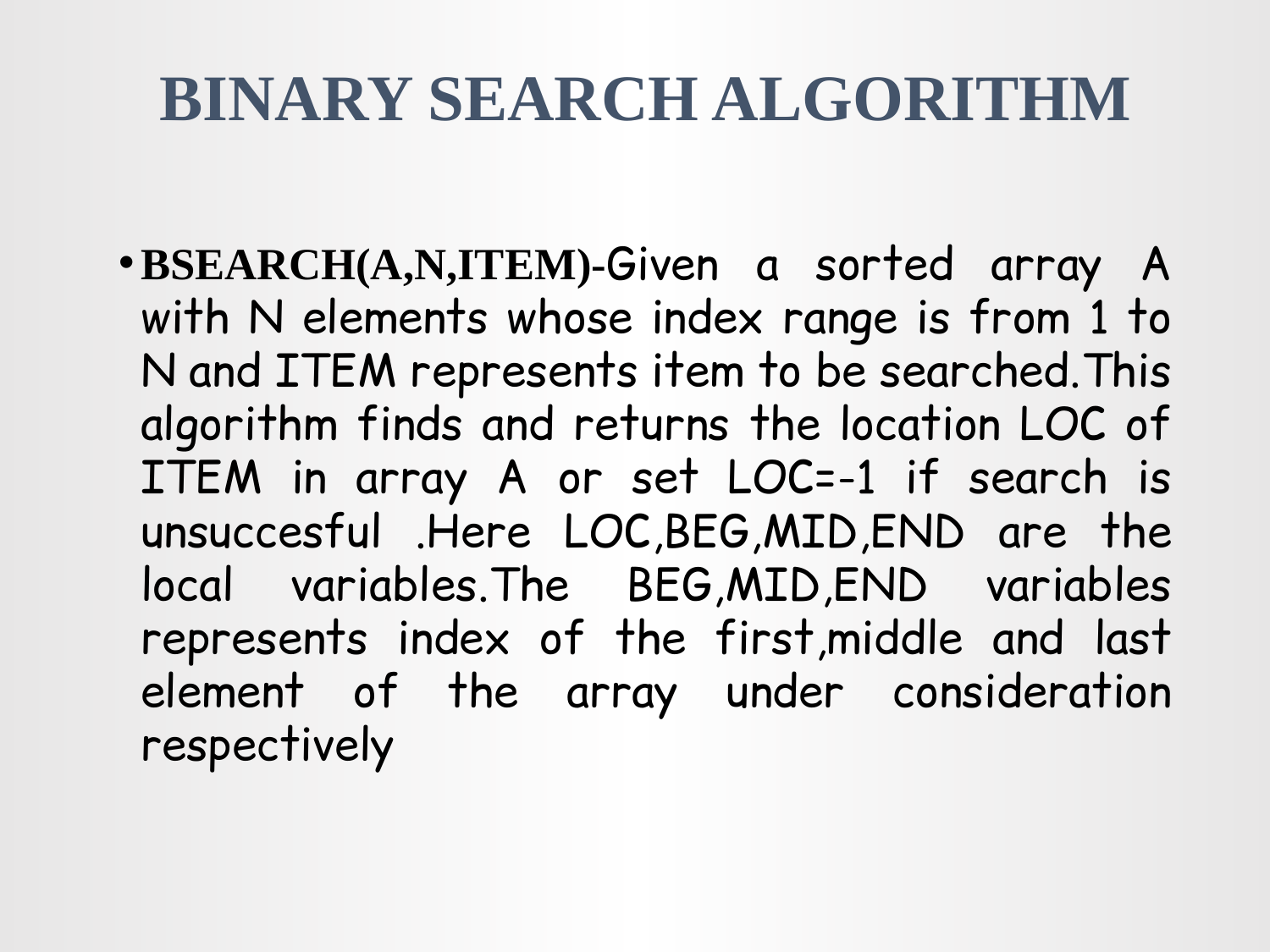

# BINARY SEARCH ALGORITHM
BSEARCH(A,N,ITEM)-Given a sorted array A with N elements whose index range is from 1 to N and ITEM represents item to be searched.This algorithm finds and returns the location LOC of ITEM in array A or set LOC=-1 if search is unsuccesful .Here LOC,BEG,MID,END are the local variables.The BEG,MID,END variables represents index of the first,middle and last element of the array under consideration respectively